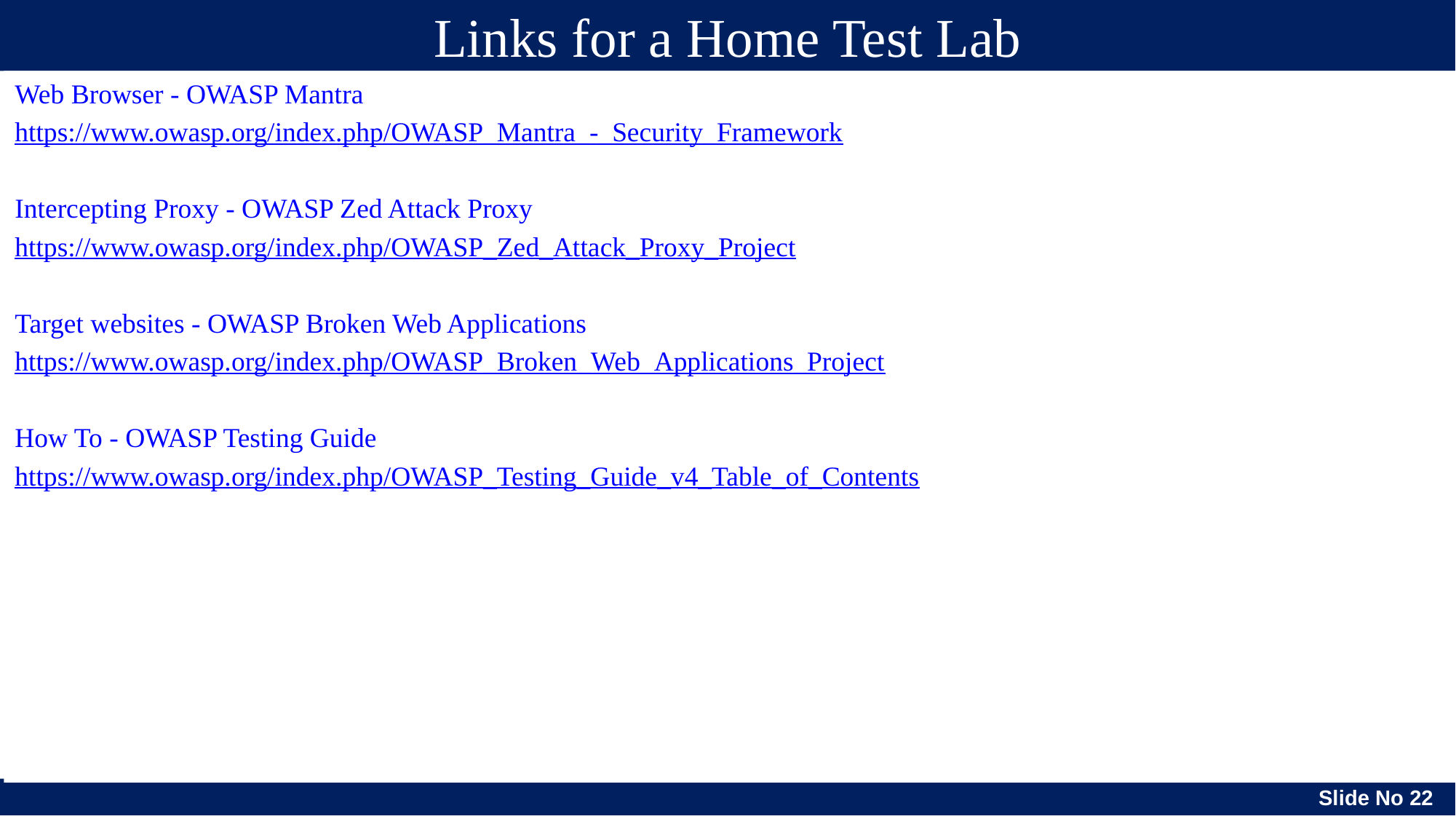

# Links for a Home Test Lab
Web Browser - OWASP Mantra
https://www.owasp.org/index.php/OWASP_Mantra_-_Security_Framework

Intercepting Proxy - OWASP Zed Attack Proxy
https://www.owasp.org/index.php/OWASP_Zed_Attack_Proxy_Project

Target websites - OWASP Broken Web Applications
https://www.owasp.org/index.php/OWASP_Broken_Web_Applications_Project

How To - OWASP Testing Guide
https://www.owasp.org/index.php/OWASP_Testing_Guide_v4_Table_of_Contents